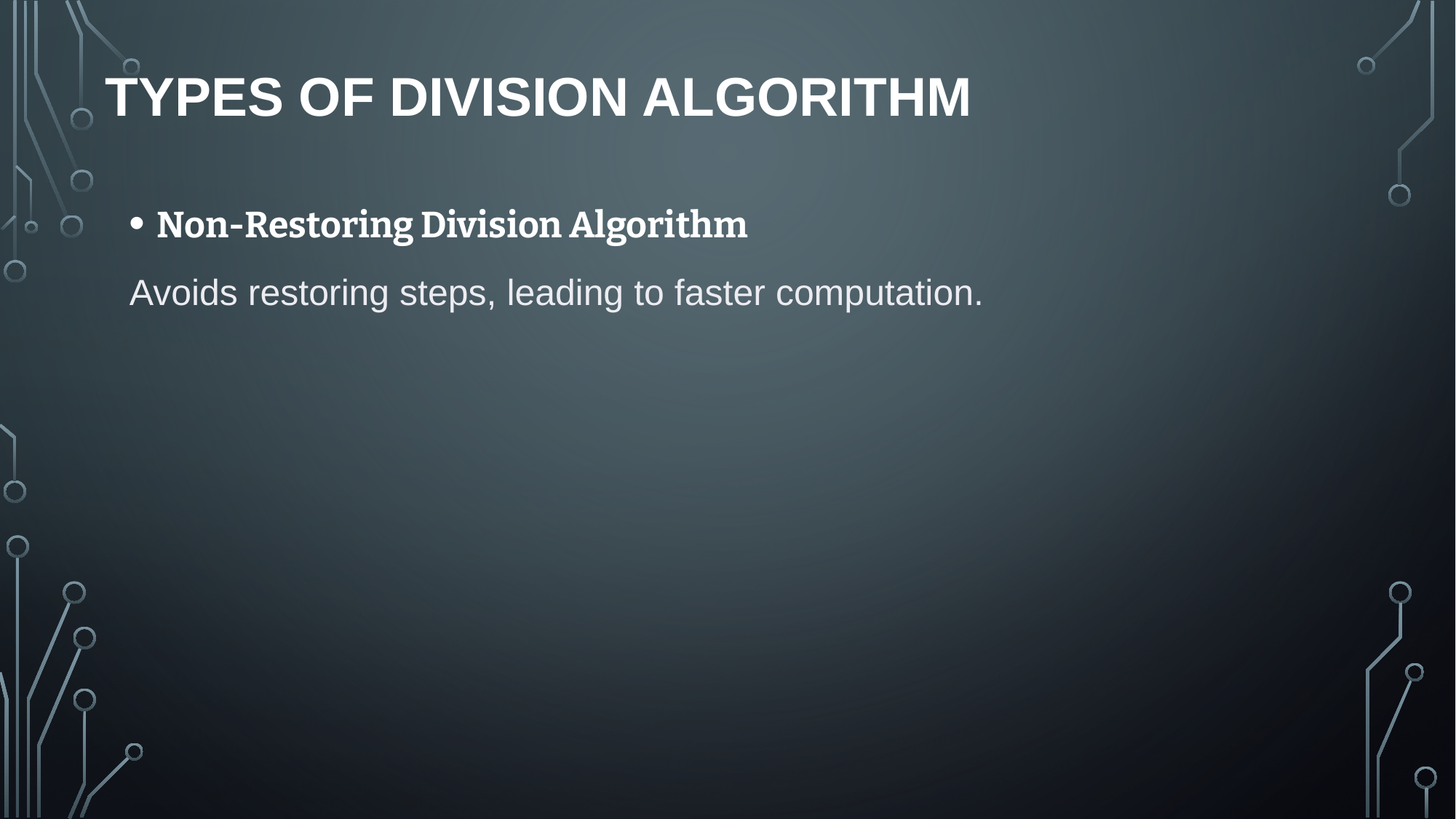

# Types of division algorithm
Non-Restoring Division Algorithm
Avoids restoring steps, leading to faster computation.